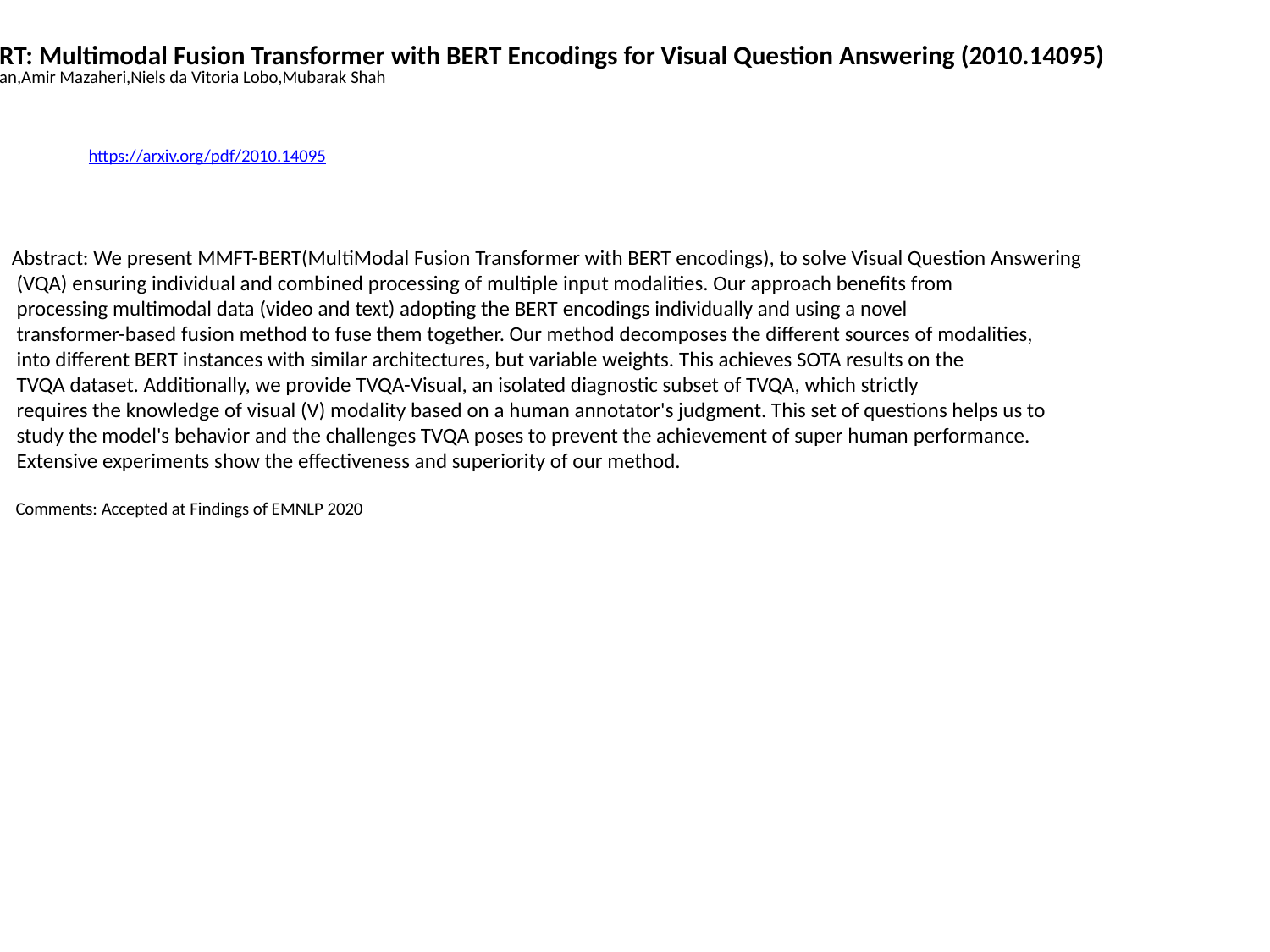

MMFT-BERT: Multimodal Fusion Transformer with BERT Encodings for Visual Question Answering (2010.14095)
Aisha Urooj Khan,Amir Mazaheri,Niels da Vitoria Lobo,Mubarak Shah

https://arxiv.org/pdf/2010.14095

Abstract: We present MMFT-BERT(MultiModal Fusion Transformer with BERT encodings), to solve Visual Question Answering
 (VQA) ensuring individual and combined processing of multiple input modalities. Our approach benefits from
 processing multimodal data (video and text) adopting the BERT encodings individually and using a novel
 transformer-based fusion method to fuse them together. Our method decomposes the different sources of modalities,
 into different BERT instances with similar architectures, but variable weights. This achieves SOTA results on the
 TVQA dataset. Additionally, we provide TVQA-Visual, an isolated diagnostic subset of TVQA, which strictly
 requires the knowledge of visual (V) modality based on a human annotator's judgment. This set of questions helps us to
 study the model's behavior and the challenges TVQA poses to prevent the achievement of super human performance.
 Extensive experiments show the effectiveness and superiority of our method.
 Comments: Accepted at Findings of EMNLP 2020